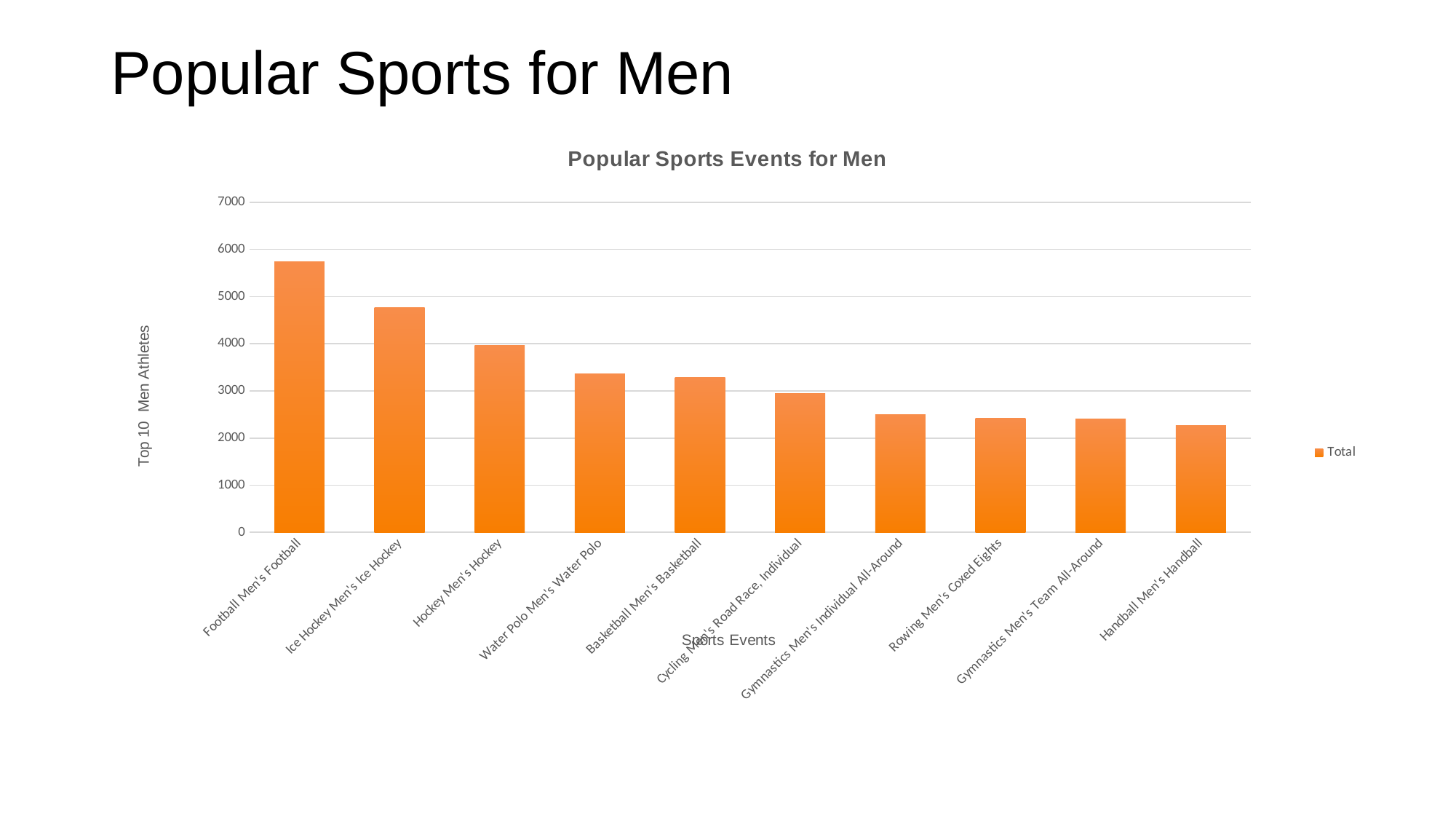

# Popular Sports for Men

### Chart: Popular Sports Events for Men

| Category |  |
|---|---|
| Football Men's Football | 5733.0 |
| Ice Hockey Men's Ice Hockey | 4762.0 |
| Hockey Men's Hockey | 3958.0 |
| Water Polo Men's Water Polo | 3358.0 |
| Basketball Men's Basketball | 3280.0 |
| Cycling Men's Road Race, Individual | 2947.0 |
| Gymnastics Men's Individual All-Around | 2500.0 |
| Rowing Men's Coxed Eights | 2423.0 |
| Gymnastics Men's Team All-Around | 2411.0 |
| Handball Men's Handball | 2264.0 |